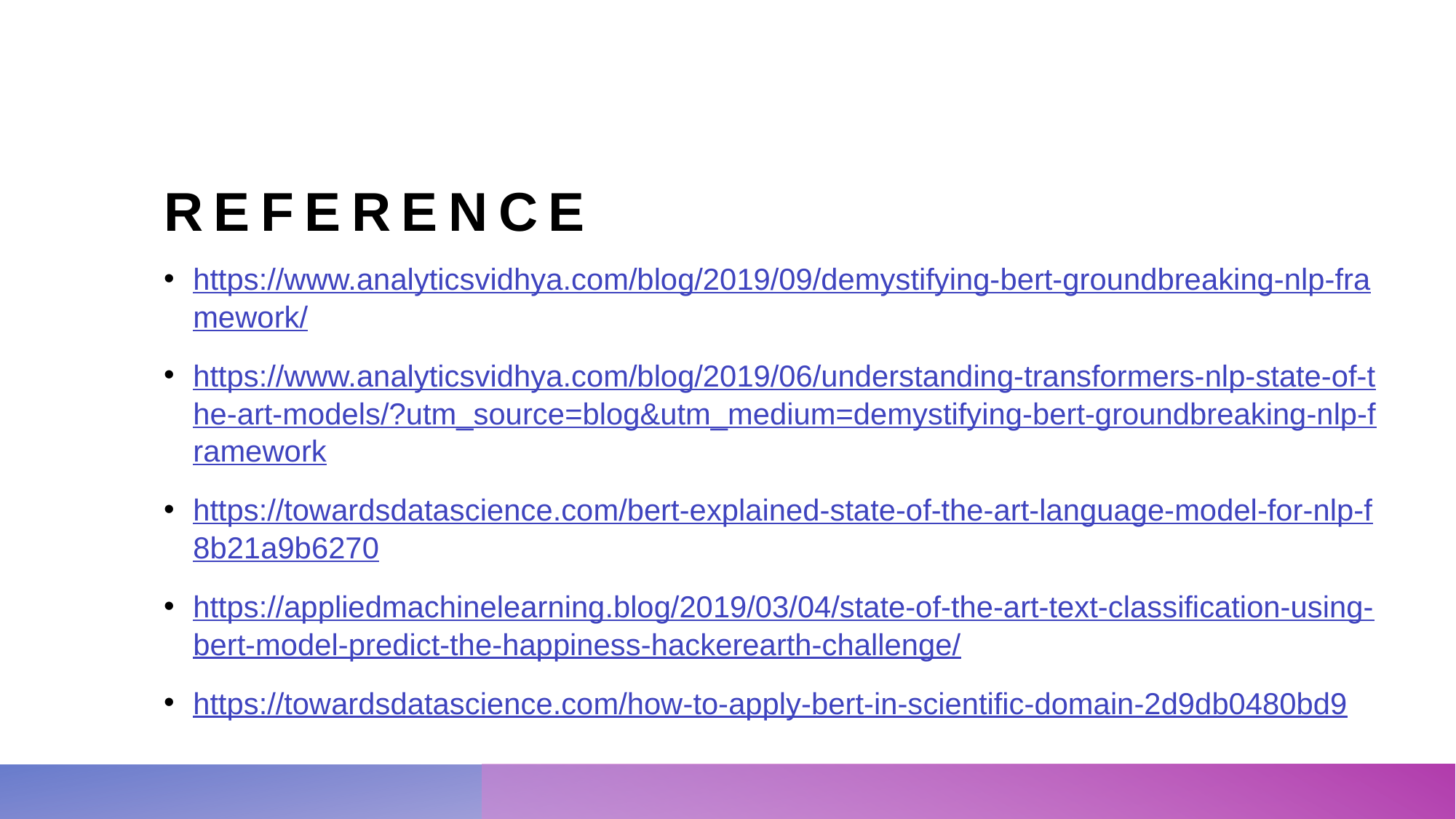

# REFERENCE
https://www.analyticsvidhya.com/blog/2019/09/demystifying-bert-groundbreaking-nlp-framework/
https://www.analyticsvidhya.com/blog/2019/06/understanding-transformers-nlp-state-of-the-art-models/?utm_source=blog&utm_medium=demystifying-bert-groundbreaking-nlp-framework
https://towardsdatascience.com/bert-explained-state-of-the-art-language-model-for-nlp-f8b21a9b6270
https://appliedmachinelearning.blog/2019/03/04/state-of-the-art-text-classification-using-bert-model-predict-the-happiness-hackerearth-challenge/
https://towardsdatascience.com/how-to-apply-bert-in-scientific-domain-2d9db0480bd9